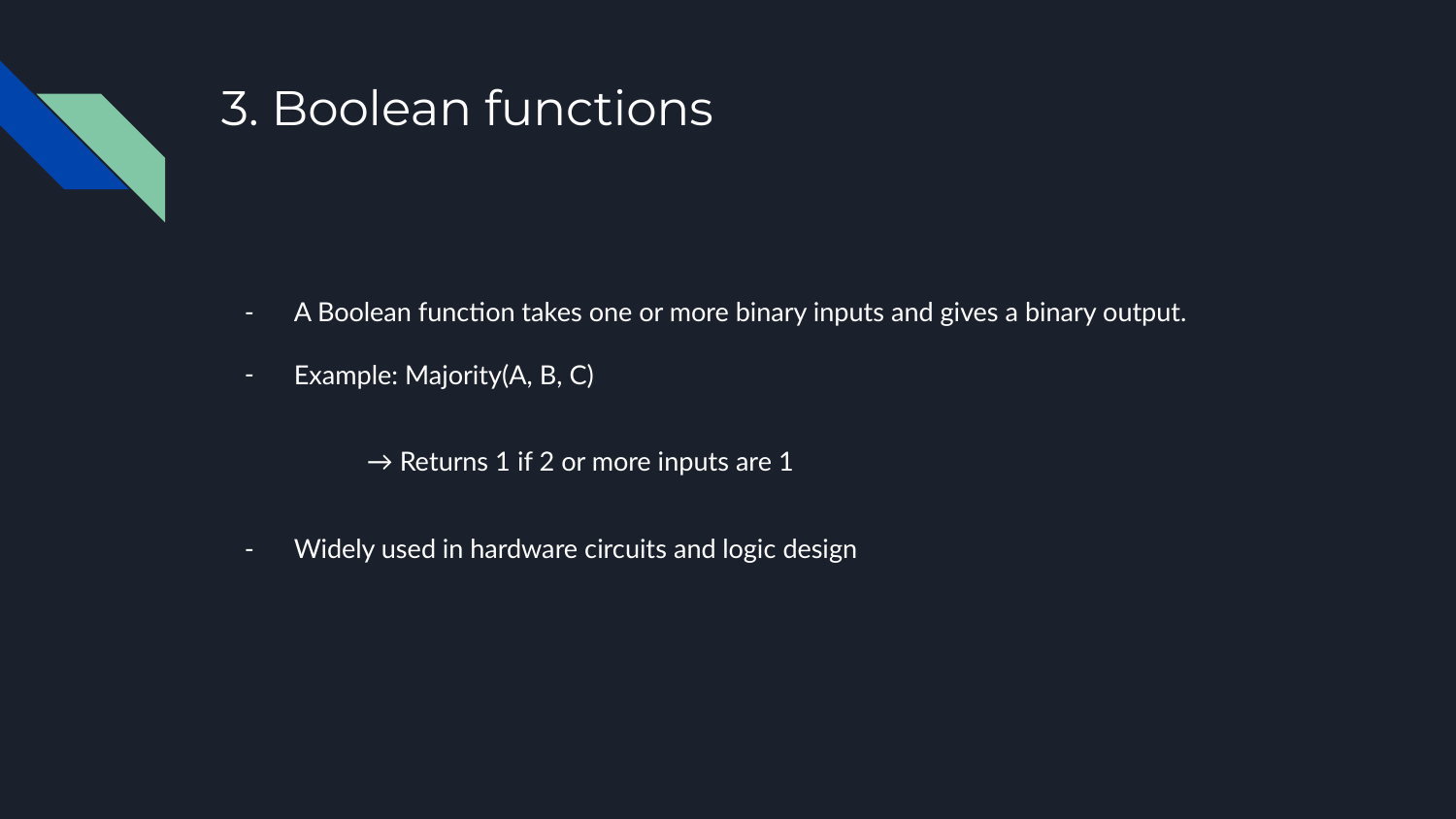

# 3. Boolean functions
A Boolean function takes one or more binary inputs and gives a binary output.
Example: Majority(A, B, C)
→ Returns 1 if 2 or more inputs are 1
Widely used in hardware circuits and logic design